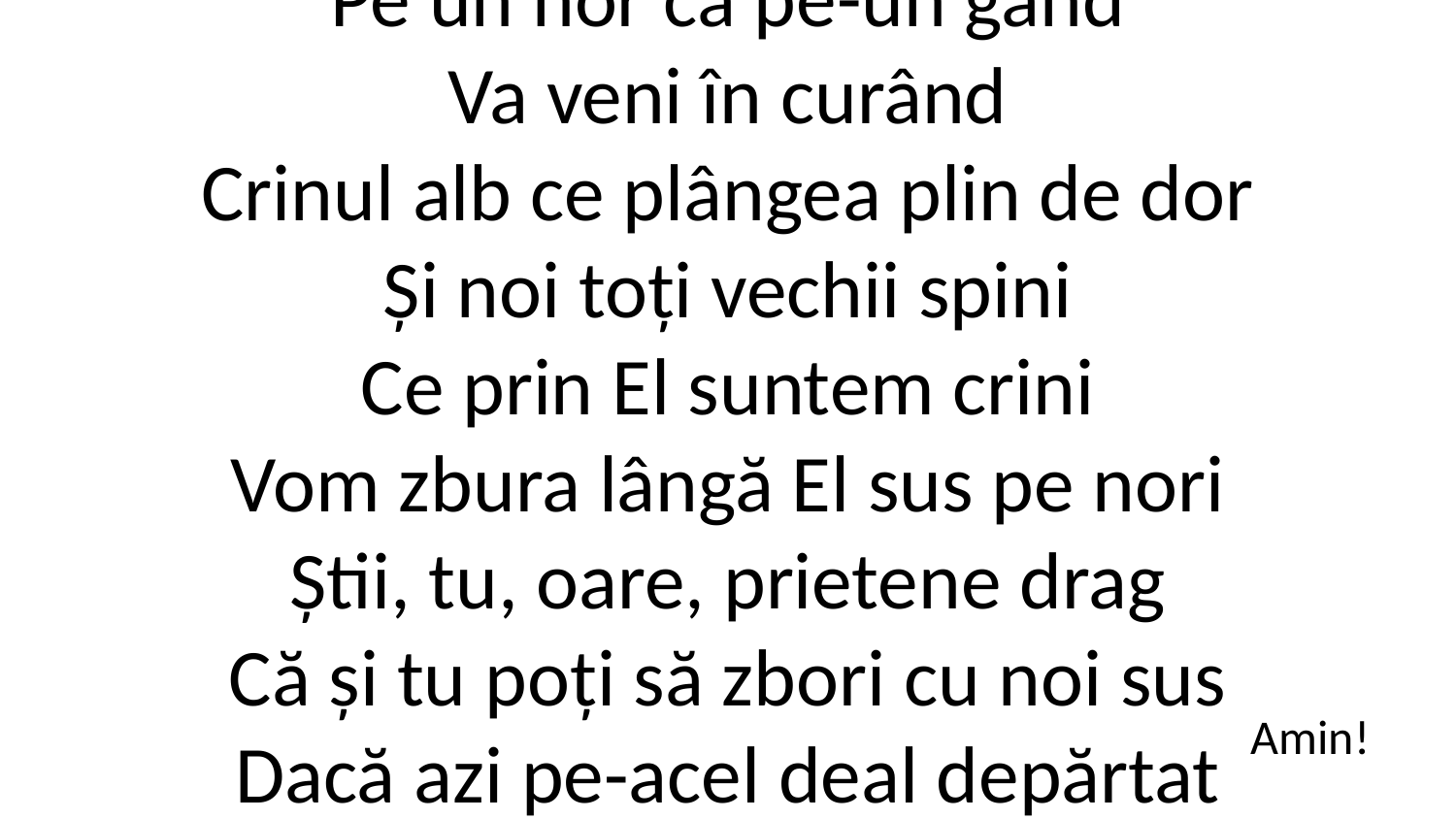

Pe un nor ca pe-un gând
Va veni în curând
Crinul alb ce plângea plin de dor
Și noi toți vechii spini
Ce prin El suntem crini
Vom zbura lângă El sus pe nori
Știi, tu, oare, prietene drag
Că și tu poți să zbori cu noi sus
Dacă azi pe-acel deal depărtat
Vrei să vii să-L cunoști pe Isus.

Amin!